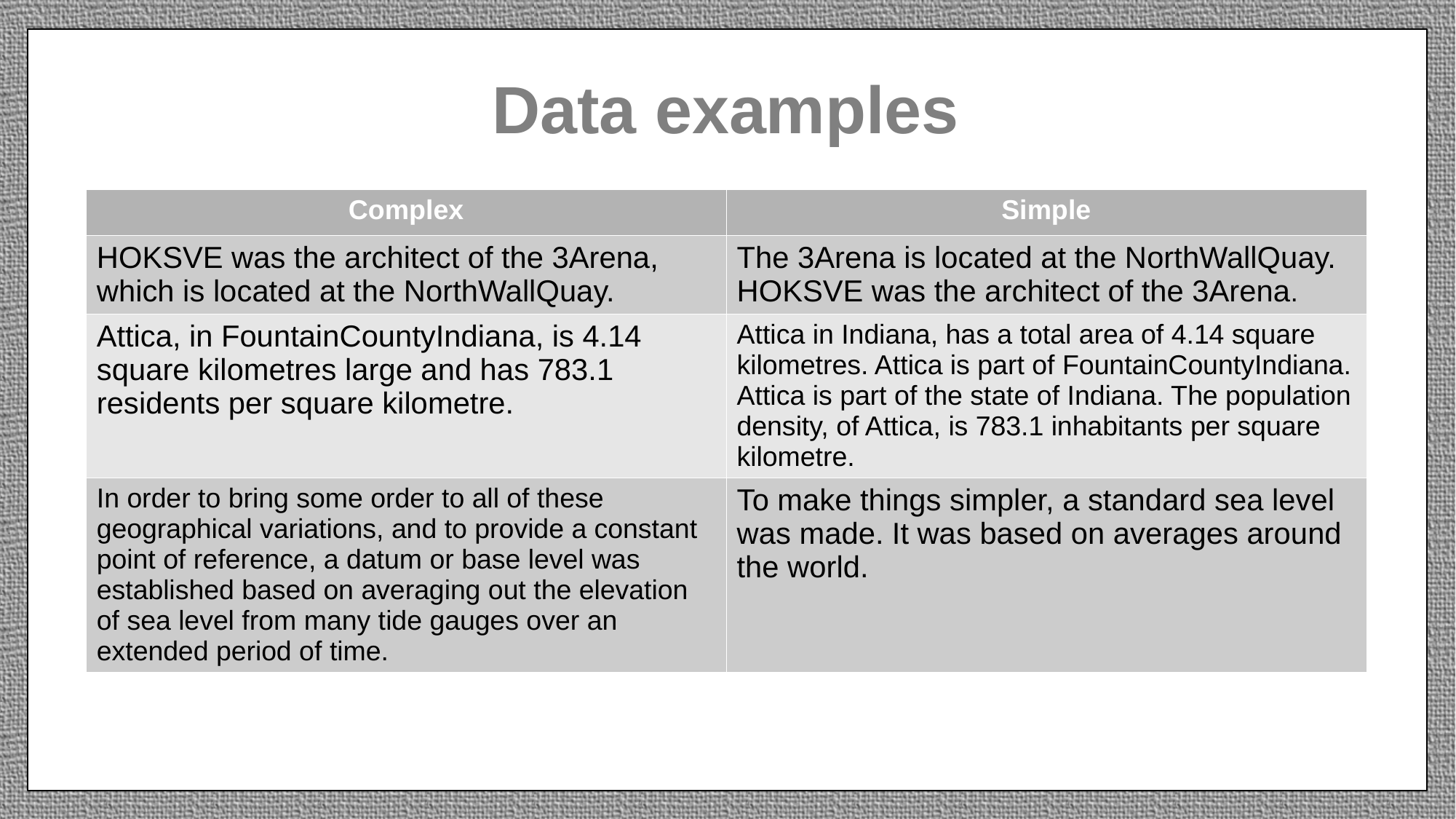

Data examples
| Complex | Simple |
| --- | --- |
| HOKSVE was the architect of the 3Arena, which is located at the NorthWallQuay. | The 3Arena is located at the NorthWallQuay. HOKSVE was the architect of the 3Arena. |
| Attica, in FountainCountyIndiana, is 4.14 square kilometres large and has 783.1 residents per square kilometre. | Attica in Indiana, has a total area of 4.14 square kilometres. Attica is part of FountainCountyIndiana. Attica is part of the state of Indiana. The population density, of Attica, is 783.1 inhabitants per square kilometre. |
| In order to bring some order to all of these geographical variations, and to provide a constant point of reference, a datum or base level was established based on averaging out the elevation of sea level from many tide gauges over an extended period of time. | To make things simpler, a standard sea level was made. It was based on averages around the world. |